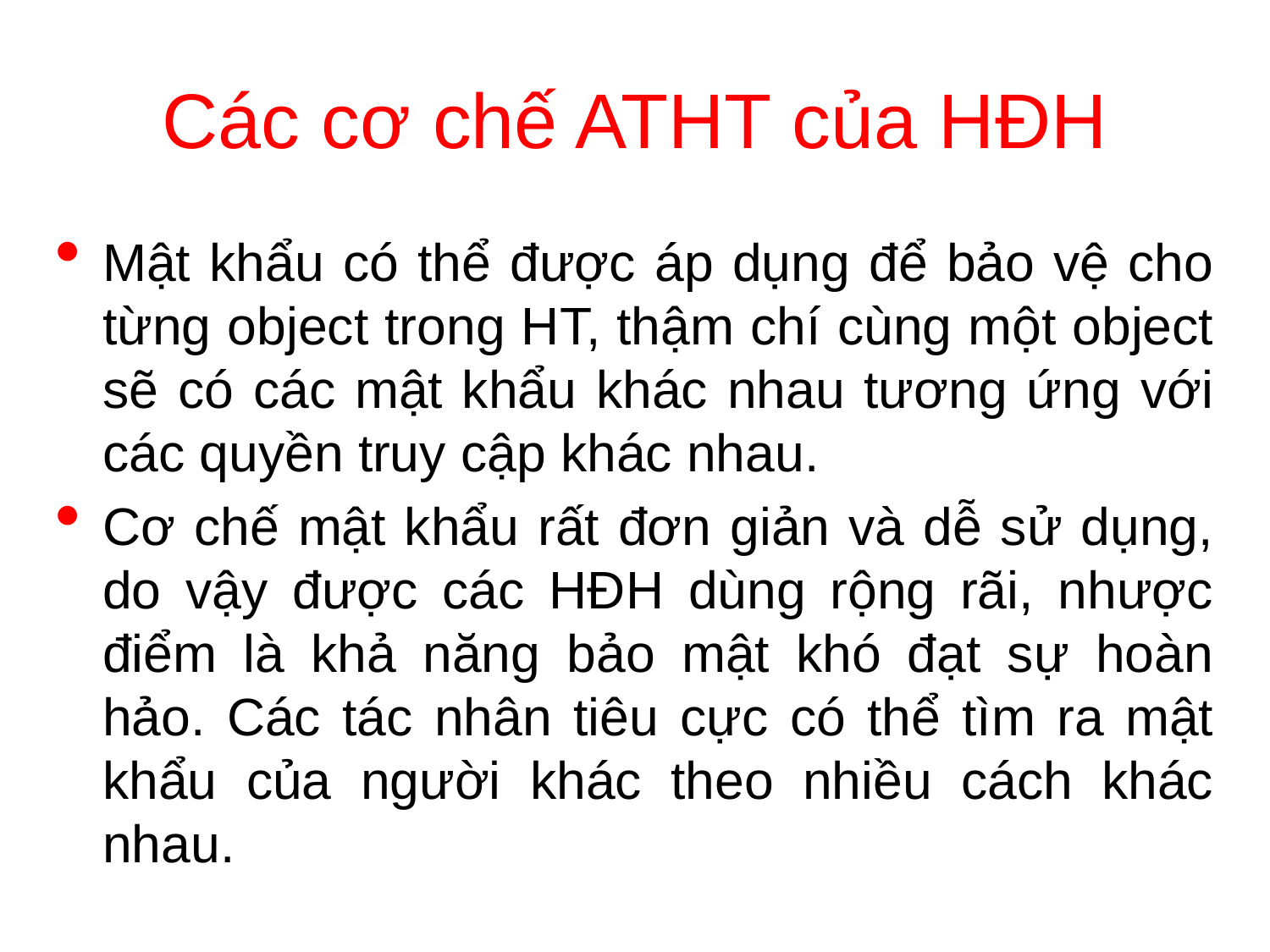

# Các cơ chế ATHT của HĐH
Mật khẩu có thể được áp dụng để bảo vệ cho từng object trong HT, thậm chí cùng một object sẽ có các mật khẩu khác nhau tương ứng với các quyền truy cập khác nhau.
Cơ chế mật khẩu rất đơn giản và dễ sử dụng, do vậy được các HĐH dùng rộng rãi, nhược điểm là khả năng bảo mật khó đạt sự hoàn hảo. Các tác nhân tiêu cực có thể tìm ra mật khẩu của người khác theo nhiều cách khác nhau.